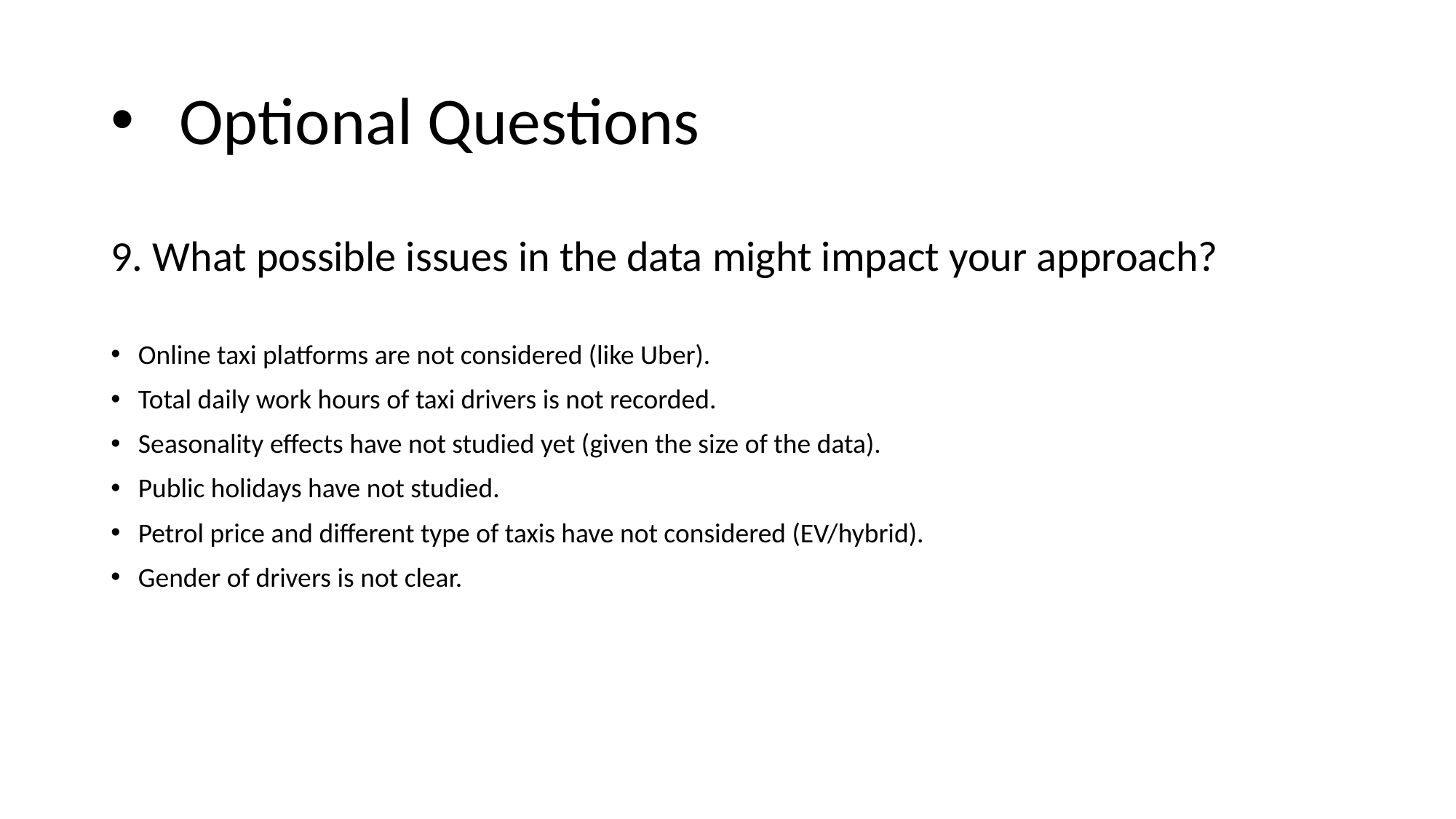

# Optional Questions
9. What possible issues in the data might impact your approach?

Online taxi platforms are not considered (like Uber).
Total daily work hours of taxi drivers is not recorded.
Seasonality effects have not studied yet (given the size of the data).
Public holidays have not studied.
Petrol price and different type of taxis have not considered (EV/hybrid).
Gender of drivers is not clear.